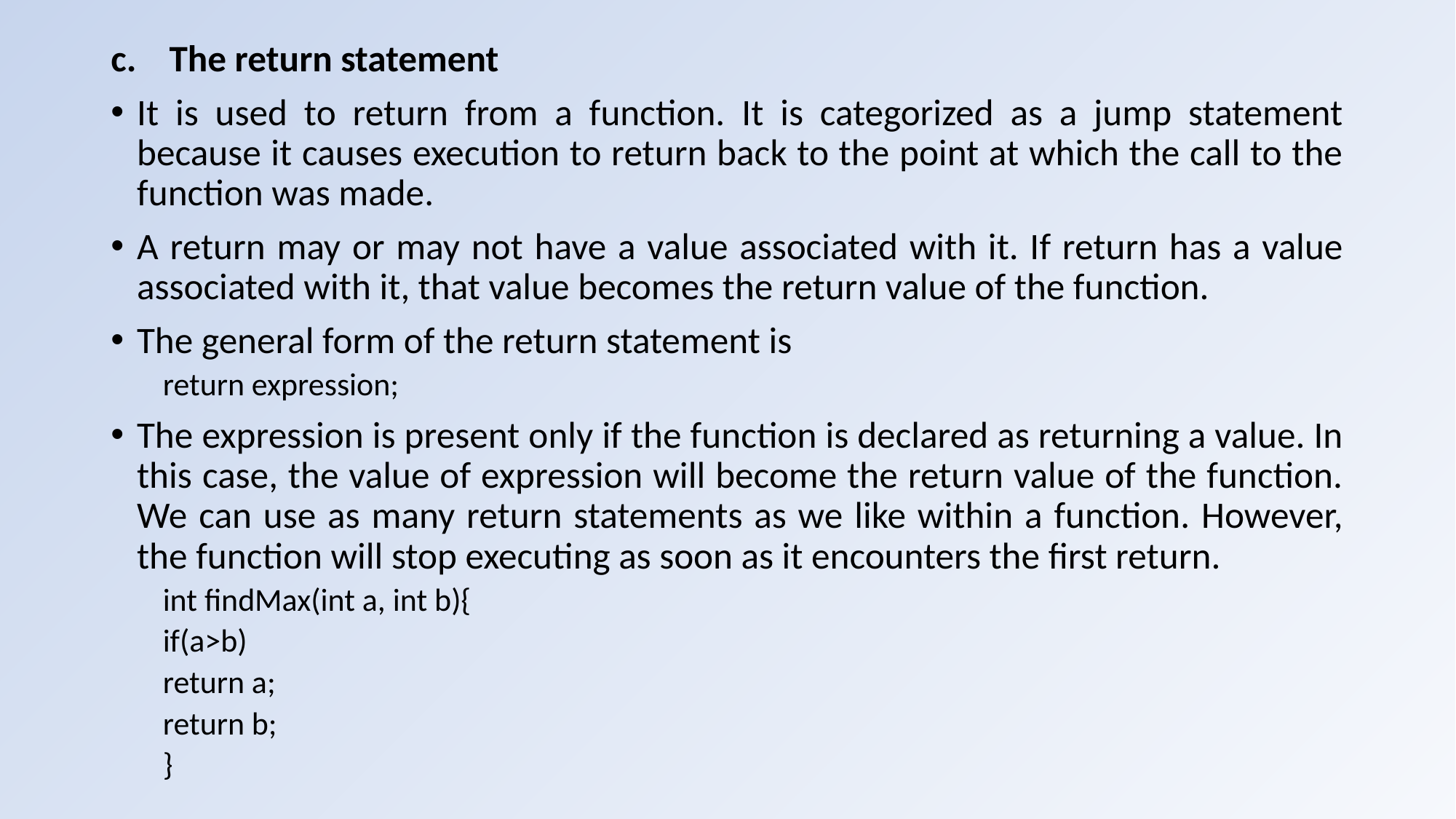

The return statement
It is used to return from a function. It is categorized as a jump statement because it causes execution to return back to the point at which the call to the function was made.
A return may or may not have a value associated with it. If return has a value associated with it, that value becomes the return value of the function.
The general form of the return statement is
return expression;
The expression is present only if the function is declared as returning a value. In this case, the value of expression will become the return value of the function. We can use as many return statements as we like within a function. However, the function will stop executing as soon as it encounters the first return.
int findMax(int a, int b){
	if(a>b)
		return a;
		return b;
}